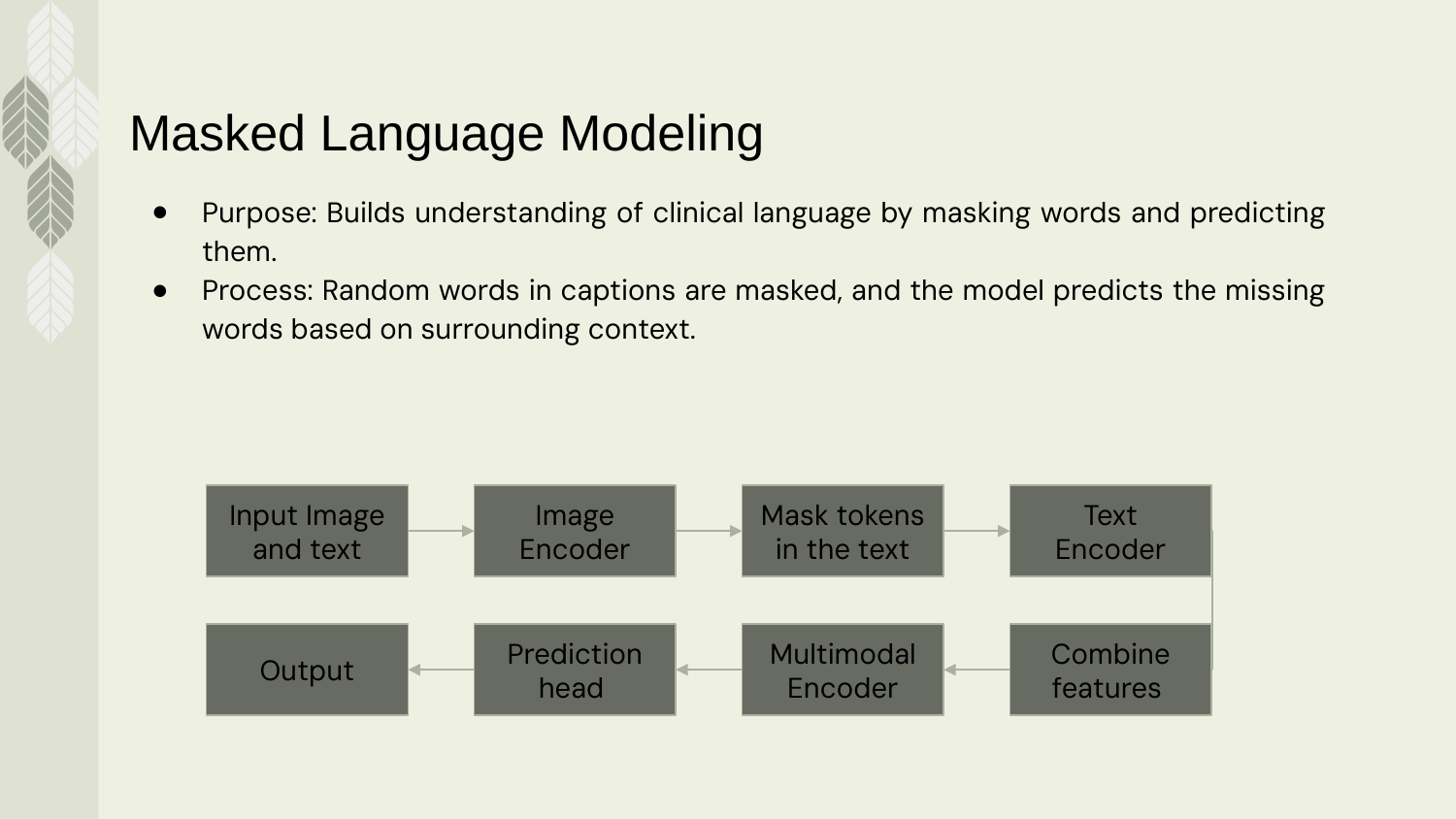

# Masked Language Modeling

Purpose: Builds understanding of clinical language by masking words and predicting them.
Process: Random words in captions are masked, and the model predicts the missing words based on surrounding context.

Input Image and text
Image Encoder
Mask tokens in the text
Text Encoder
Output
Prediction head
Multimodal Encoder
Combine features